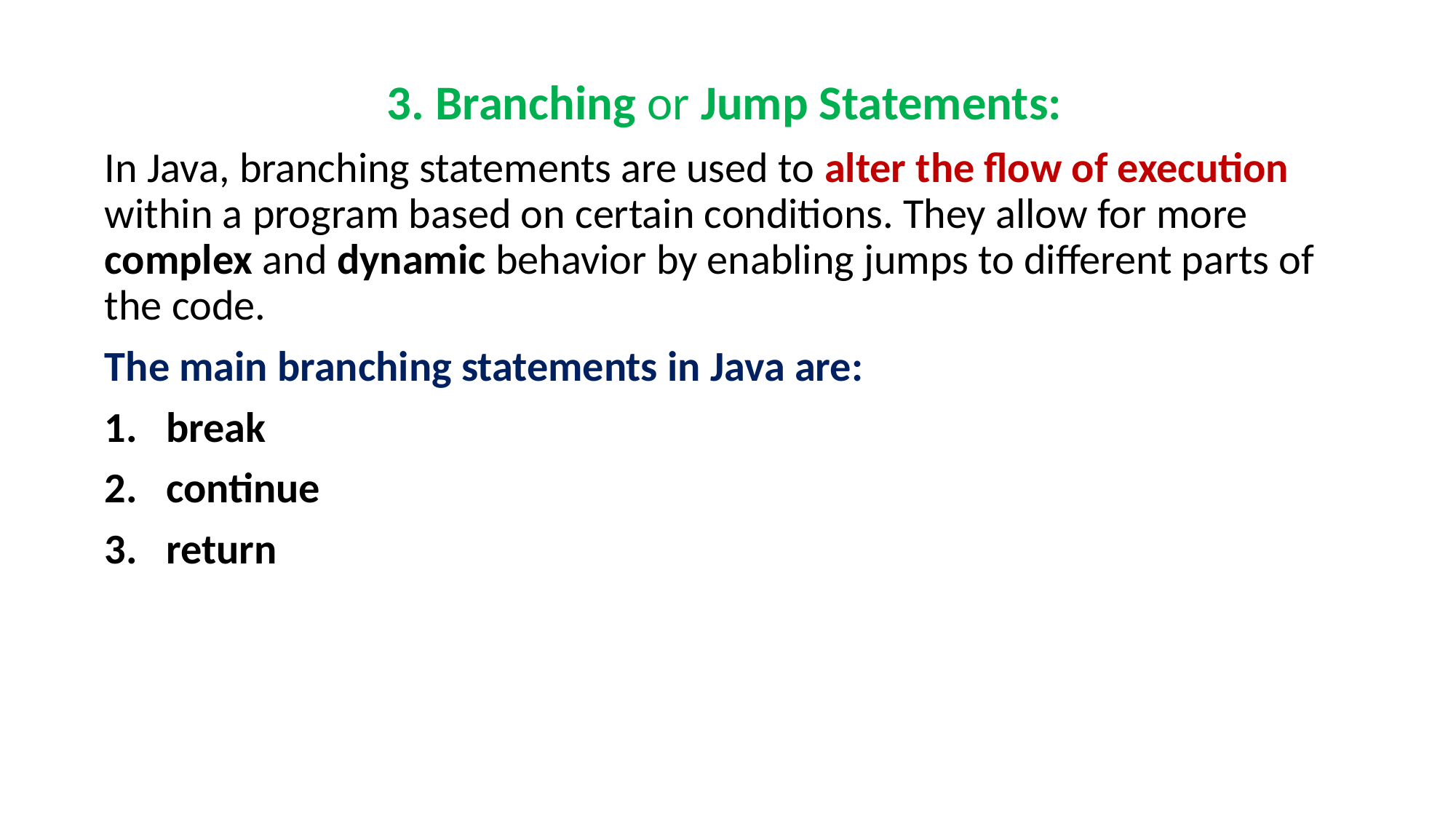

3. Branching or Jump Statements:
In Java, branching statements are used to alter the flow of execution within a program based on certain conditions. They allow for more complex and dynamic behavior by enabling jumps to different parts of the code.
The main branching statements in Java are:
break
continue
return